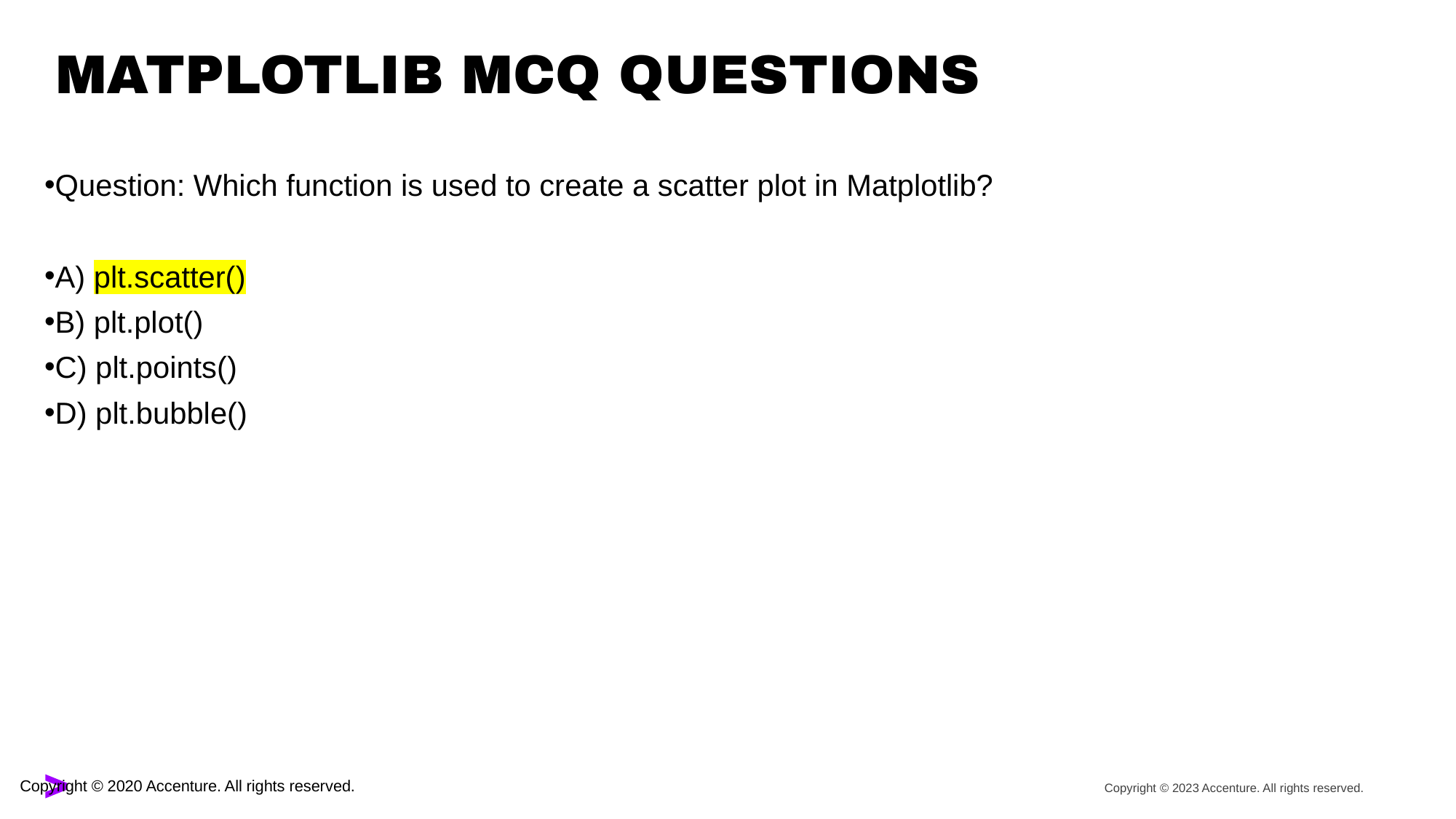

# Matplotlib mcq questions

Question: Which function is used to create a scatter plot in Matplotlib?

A) plt.scatter()
B) plt.plot()
C) plt.points()
D) plt.bubble()